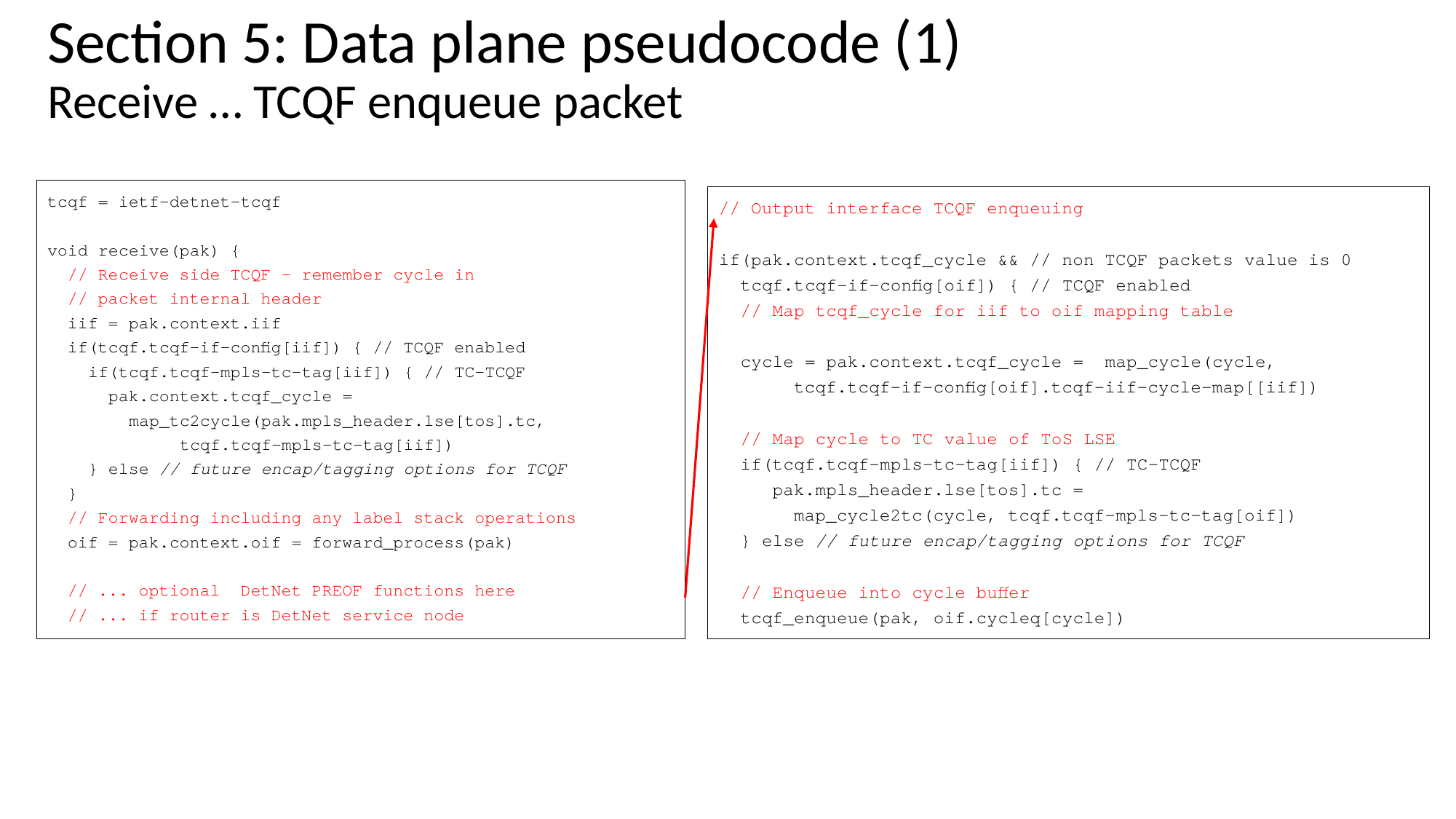

# Section 5: Data plane pseudocode (1) Receive … TCQF enqueue packet
tcqf = ietf-detnet-tcqf

void receive(pak) {
  // Receive side TCQF - remember cycle in
  // packet internal header
  iif = pak.context.iif
  if(tcqf.tcqf-if-config[iif]) { // TCQF enabled
    if(tcqf.tcqf-mpls-tc-tag[iif]) { // TC-TCQF
      pak.context.tcqf_cycle =
        map_tc2cycle(pak.mpls_header.lse[tos].tc,
             tcqf.tcqf-mpls-tc-tag[iif])
    } else // future encap/tagging options for TCQF
  }
  // Forwarding including any label stack operations
  oif = pak.context.oif = forward_process(pak)

  // ... optional  DetNet PREOF functions here
  // ... if router is DetNet service node
// Output interface TCQF enqueuing

if(pak.context.tcqf_cycle && // non TCQF packets value is 0
  tcqf.tcqf-if-config[oif]) { // TCQF enabled
  // Map tcqf_cycle for iif to oif mapping table

  cycle = pak.context.tcqf_cycle =  map_cycle(cycle,
       tcqf.tcqf-if-config[oif].tcqf-iif-cycle-map[[iif])

  // Map cycle to TC value of ToS LSE
  if(tcqf.tcqf-mpls-tc-tag[iif]) { // TC-TCQF
     pak.mpls_header.lse[tos].tc =
       map_cycle2tc(cycle, tcqf.tcqf-mpls-tc-tag[oif])
  } else // future encap/tagging options for TCQF

  // Enqueue into cycle buffer
  tcqf_enqueue(pak, oif.cycleq[cycle])